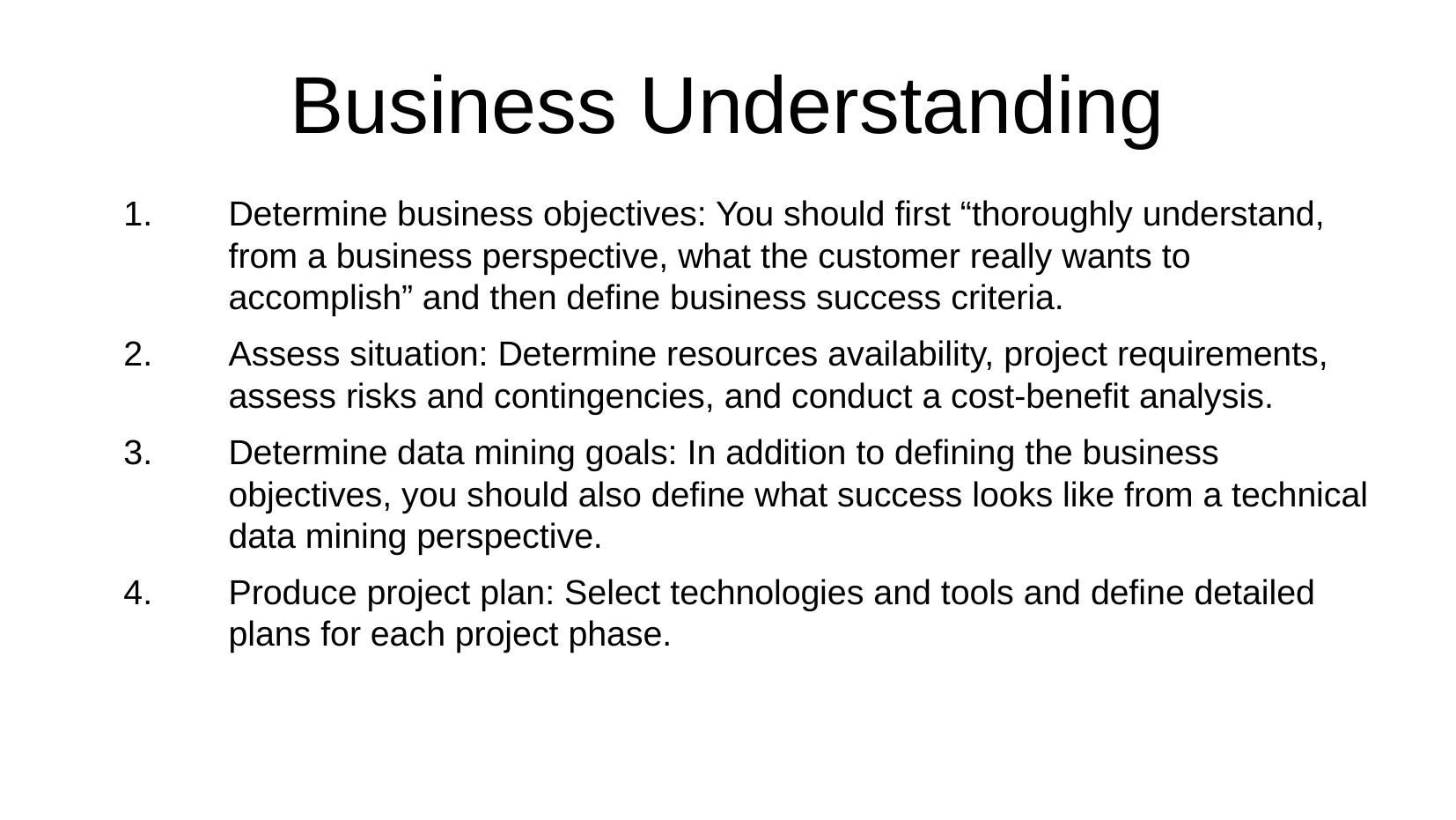

Business Understanding
Determine business objectives: You should first “thoroughly understand, from a business perspective, what the customer really wants to accomplish” and then define business success criteria.
Assess situation: Determine resources availability, project requirements, assess risks and contingencies, and conduct a cost-benefit analysis.
Determine data mining goals: In addition to defining the business objectives, you should also define what success looks like from a technical data mining perspective.
Produce project plan: Select technologies and tools and define detailed plans for each project phase.